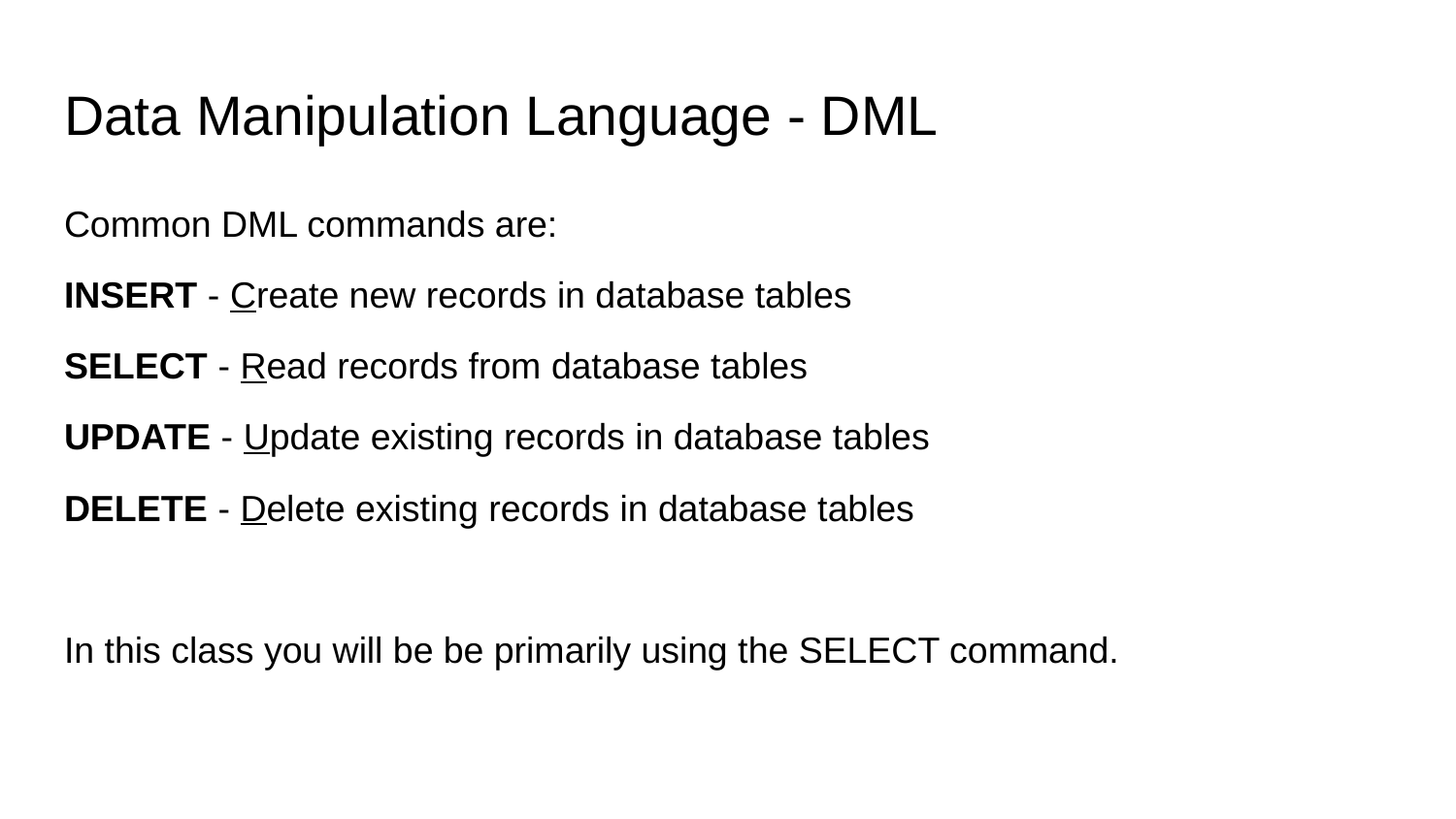

# Data Manipulation Language - DML
Common DML commands are:
INSERT - Create new records in database tables
SELECT - Read records from database tables
UPDATE - Update existing records in database tables
DELETE - Delete existing records in database tables

In this class you will be be primarily using the SELECT command.